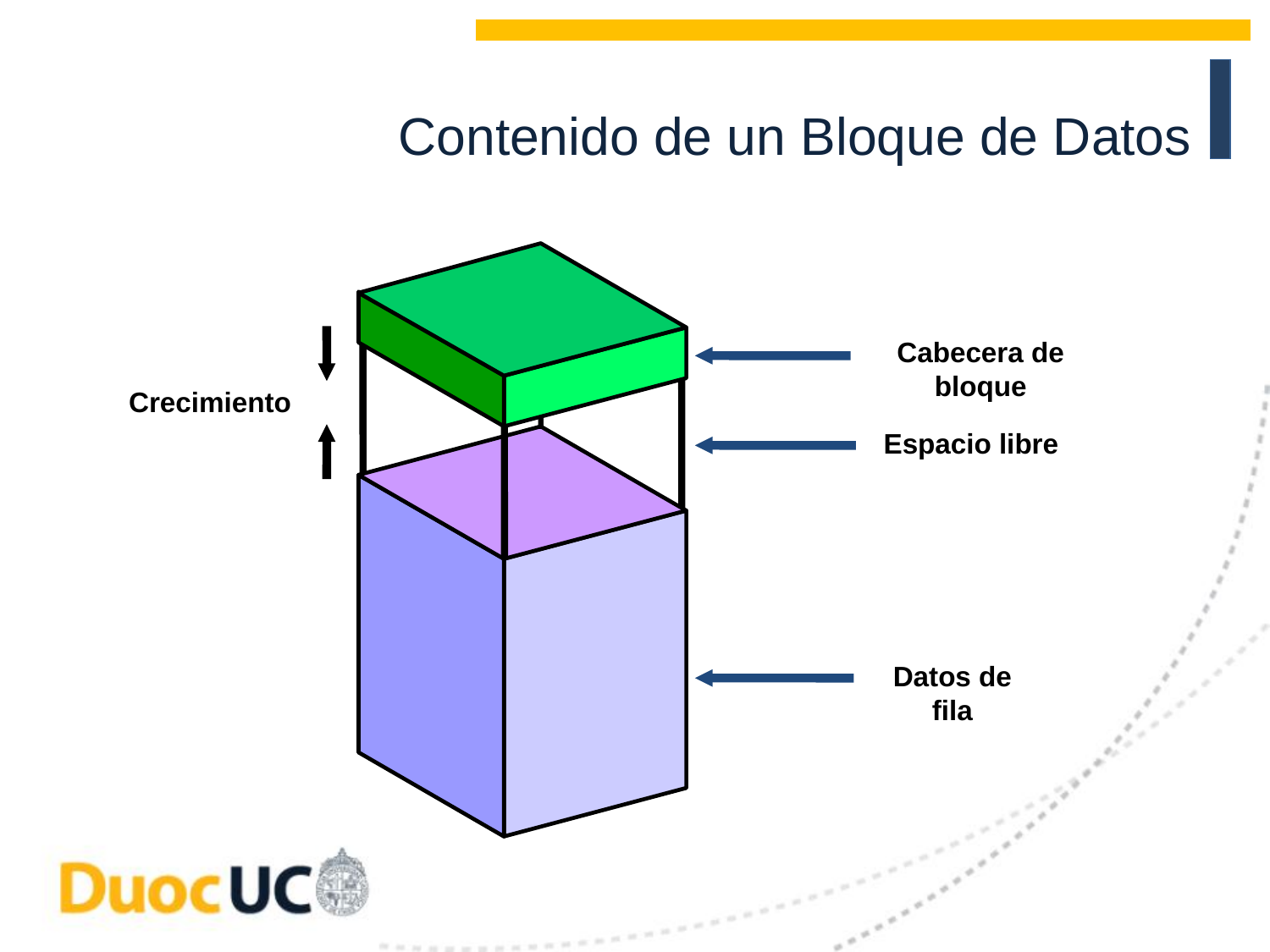

# Contenido de un Bloque de Datos

Cabecera de bloque

Crecimiento

Espacio libre

Datos de fila